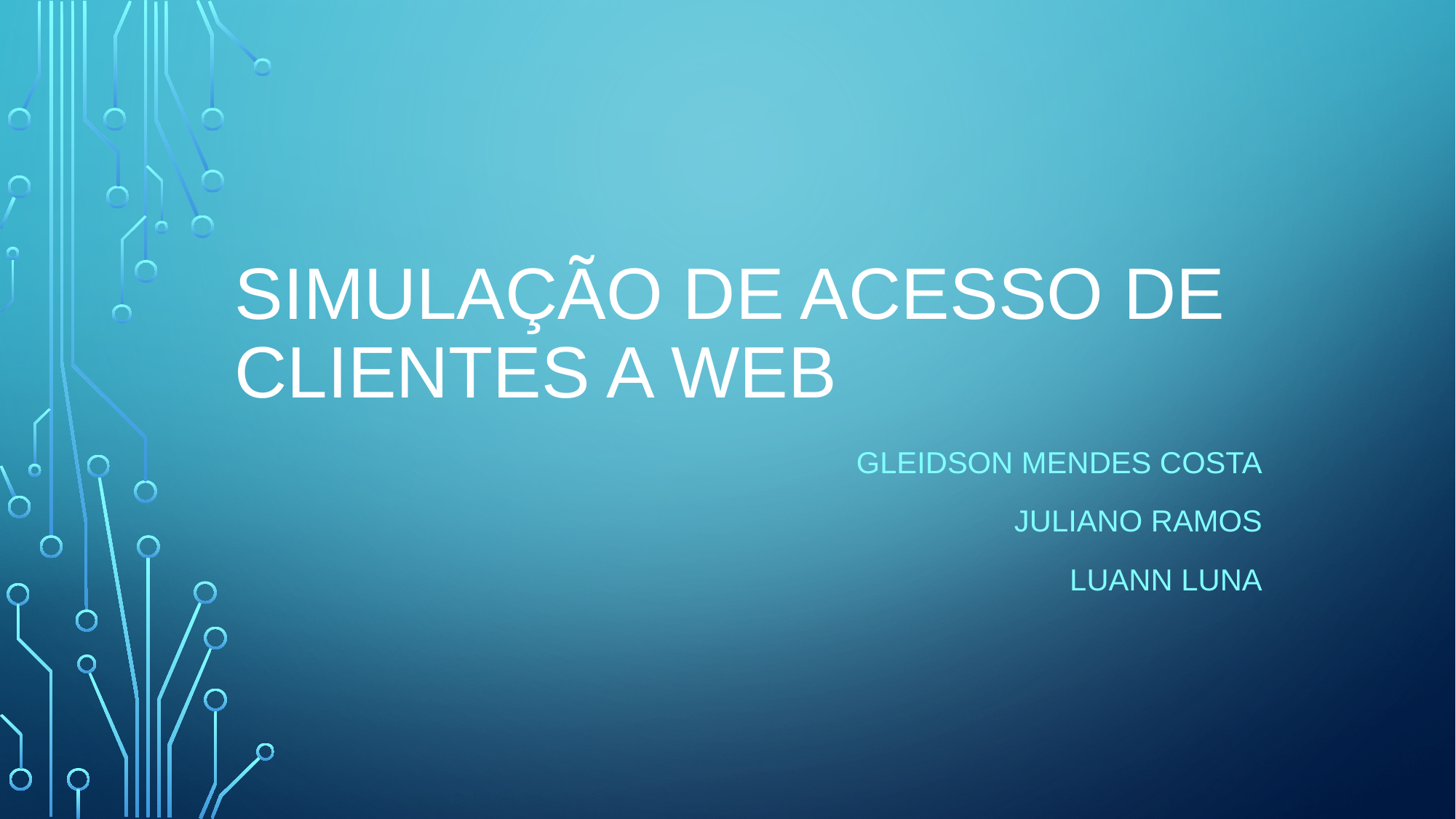

# Simulação de acesso de clientes a web
Gleidson mendes costa
Juliano ramos
Luann luna